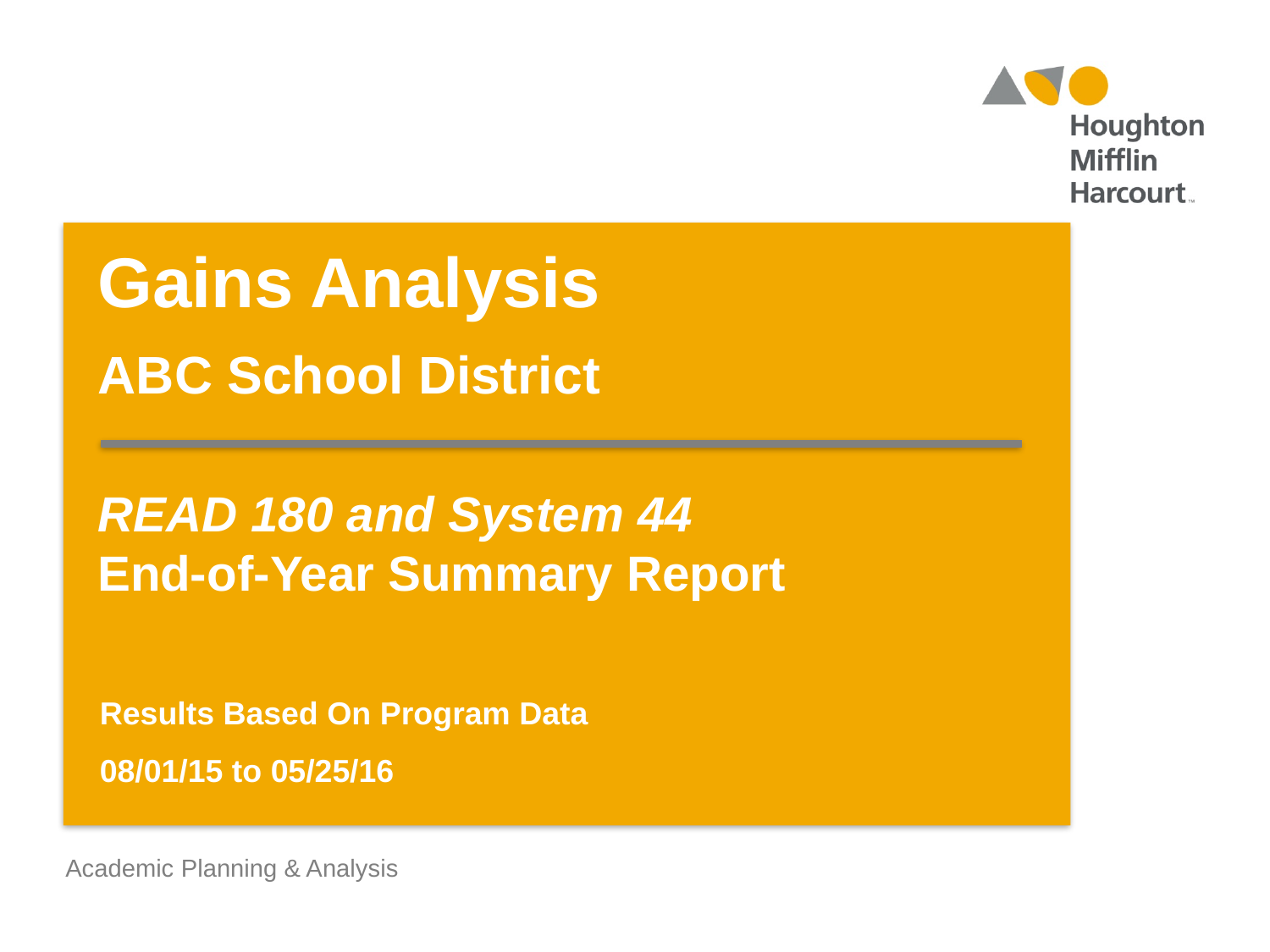

# Gains Analysis
ABC School District

READ 180 and System 44
End-of-Year Summary Report
Results Based On Program Data
08/01/15 to 05/25/16
Academic Planning & Analysis